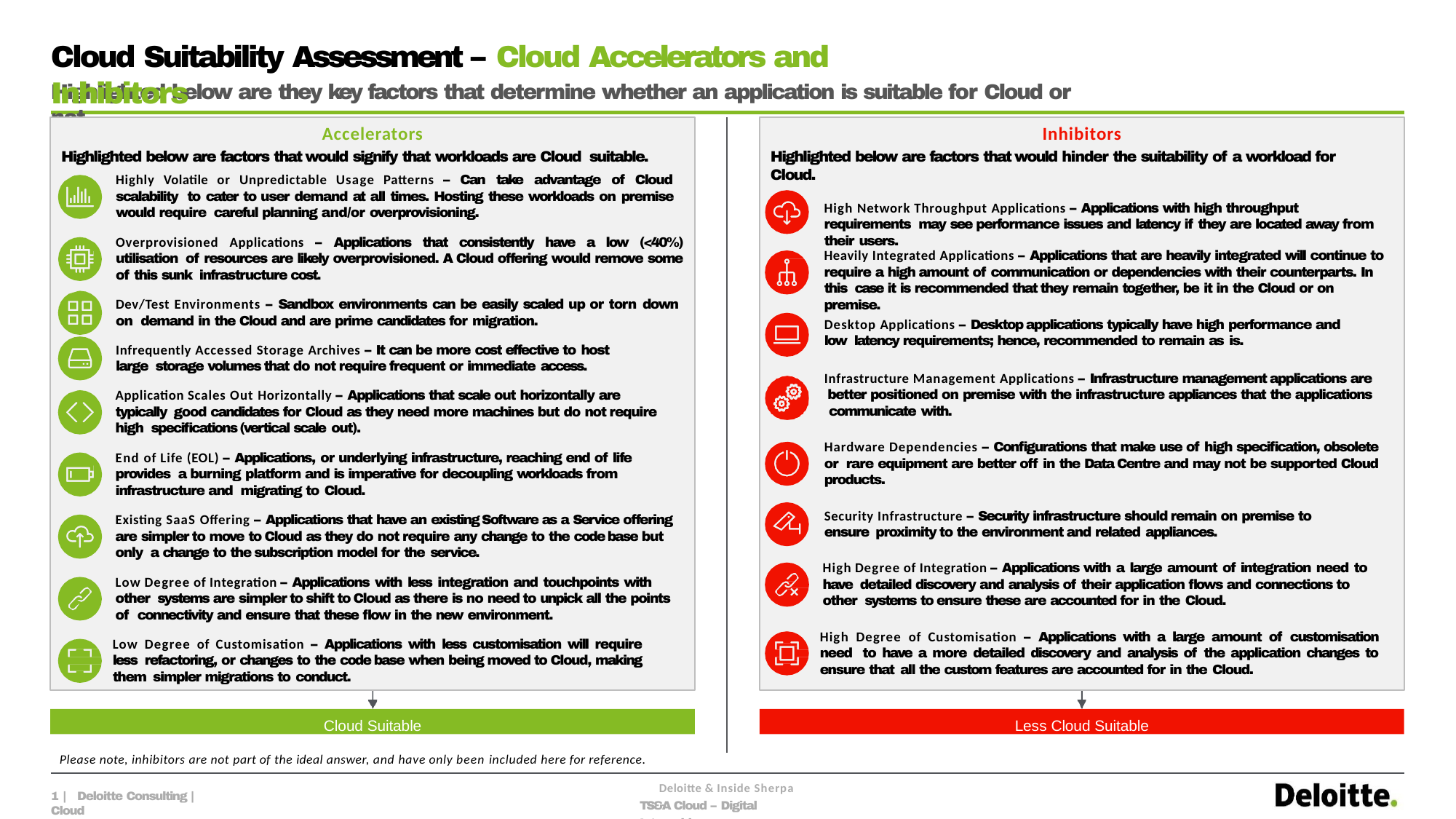

# Cloud Suitability Assessment – Cloud Accelerators and Inhibitors
Highlighted below are they key factors that determine whether an application is suitable for Cloud or not

Accelerators
Highlighted below are factors that would signify that workloads are Cloud suitable.
Highly Volatile or Unpredictable Usage Patterns – Can take advantage of Cloud scalability  to cater to user demand at all times. Hosting these workloads on premise would require  careful planning and/or overprovisioning.
Overprovisioned Applications – Applications that consistently have a low (<40%) utilisation  of resources are likely overprovisioned. A Cloud offering would remove some of this sunk  infrastructure cost.
Dev/Test Environments – Sandbox environments can be easily scaled up or torn down on  demand in the Cloud and are prime candidates for migration.
Infrequently Accessed Storage Archives – It can be more cost effective to host large  storage volumes that do not require frequent or immediate access.
Application Scales Out Horizontally – Applications that scale out horizontally are typically  good candidates for Cloud as they need more machines but do not require high  specifications (vertical scale out).
End of Life (EOL) – Applications, or underlying infrastructure, reaching end of life provides  a burning platform and is imperative for decoupling workloads from infrastructure and  migrating to Cloud.
Existing SaaS Offering – Applications that have an existing Software as a Service offering  are simpler to move to Cloud as they do not require any change to the code base but only  a change to the subscription model for the service.
Low Degree of Integration – Applications with less integration and touchpoints with other  systems are simpler to shift to Cloud as there is no need to unpick all the points of  connectivity and ensure that these flow in the new environment.
Low Degree of Customisation – Applications with less customisation will require less  refactoring, or changes to the code base when being moved to Cloud, making them  simpler migrations to conduct.
Inhibitors
Highlighted below are factors that would hinder the suitability of a workload for Cloud.

High Network Throughput Applications – Applications with high throughput requirements  may see performance issues and latency if they are located away from their users.

Heavily Integrated Applications – Applications that are heavily integrated will continue to  require a high amount of communication or dependencies with their counterparts. In this  case it is recommended that they remain together, be it in the Cloud or on premise.
Desktop Applications – Desktop applications typically have high performance and low  latency requirements; hence, recommended to remain as is.
Infrastructure Management Applications – Infrastructure management applications are  better positioned on premise with the infrastructure appliances that the applications  communicate with.
Hardware Dependencies – Configurations that make use of high specification, obsolete or  rare equipment are better off in the Data Centre and may not be supported Cloud  products.
Security Infrastructure – Security infrastructure should remain on premise to ensure  proximity to the environment and related appliances.
High Degree of Integration – Applications with a large amount of integration need to have  detailed discovery and analysis of their application flows and connections to other  systems to ensure these are accounted for in the Cloud.
High Degree of Customisation – Applications with a large amount of customisation need  to have a more detailed discovery and analysis of the application changes to ensure that  all the custom features are accounted for in the Cloud.

Cloud Suitable
Less Cloud Suitable
Please note, inhibitors are not part of the ideal answer, and have only been included here for reference.
Deloitte & Inside Sherpa  TS&A Cloud – Digital Internship
1 | Deloitte Consulting | Cloud